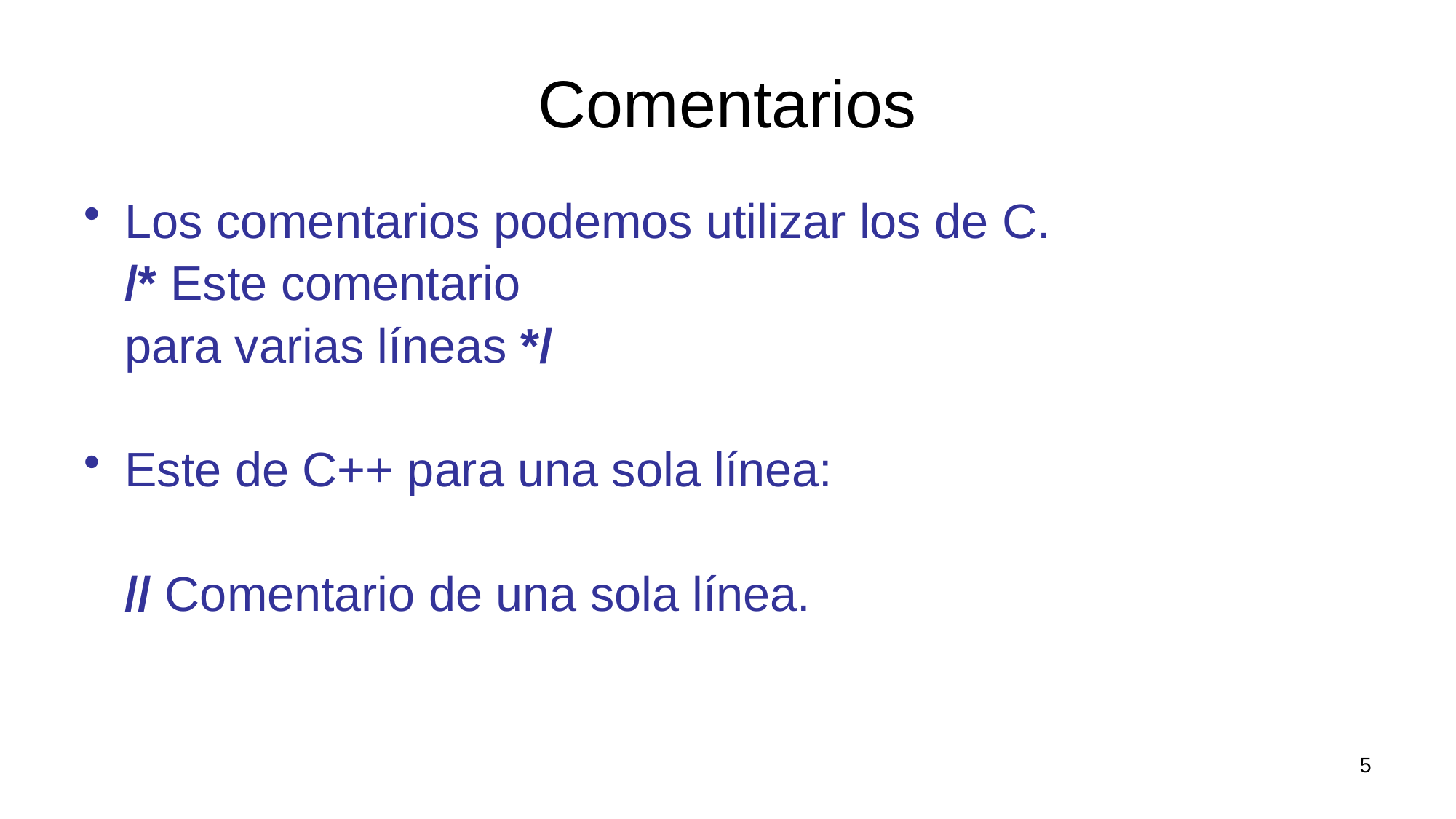

# Comentarios
Los comentarios podemos utilizar los de C.
	/* Este comentario
	para varias líneas */

Este de C++ para una sola línea:

	// Comentario de una sola línea.
5